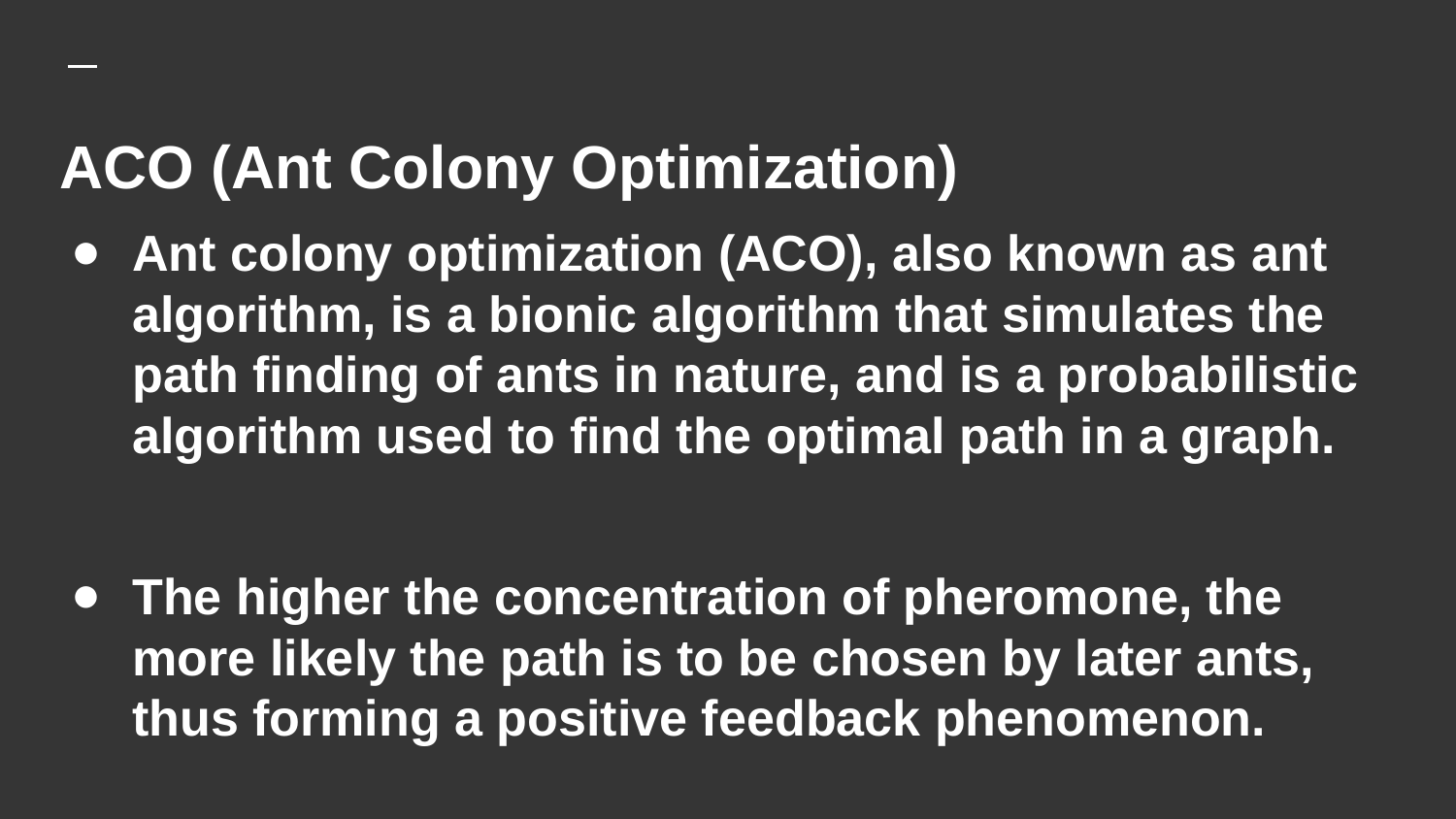

# ACO (Ant Colony Optimization)
Ant colony optimization (ACO), also known as ant algorithm, is a bionic algorithm that simulates the path finding of ants in nature, and is a probabilistic algorithm used to find the optimal path in a graph.

The higher the concentration of pheromone, the more likely the path is to be chosen by later ants, thus forming a positive feedback phenomenon.